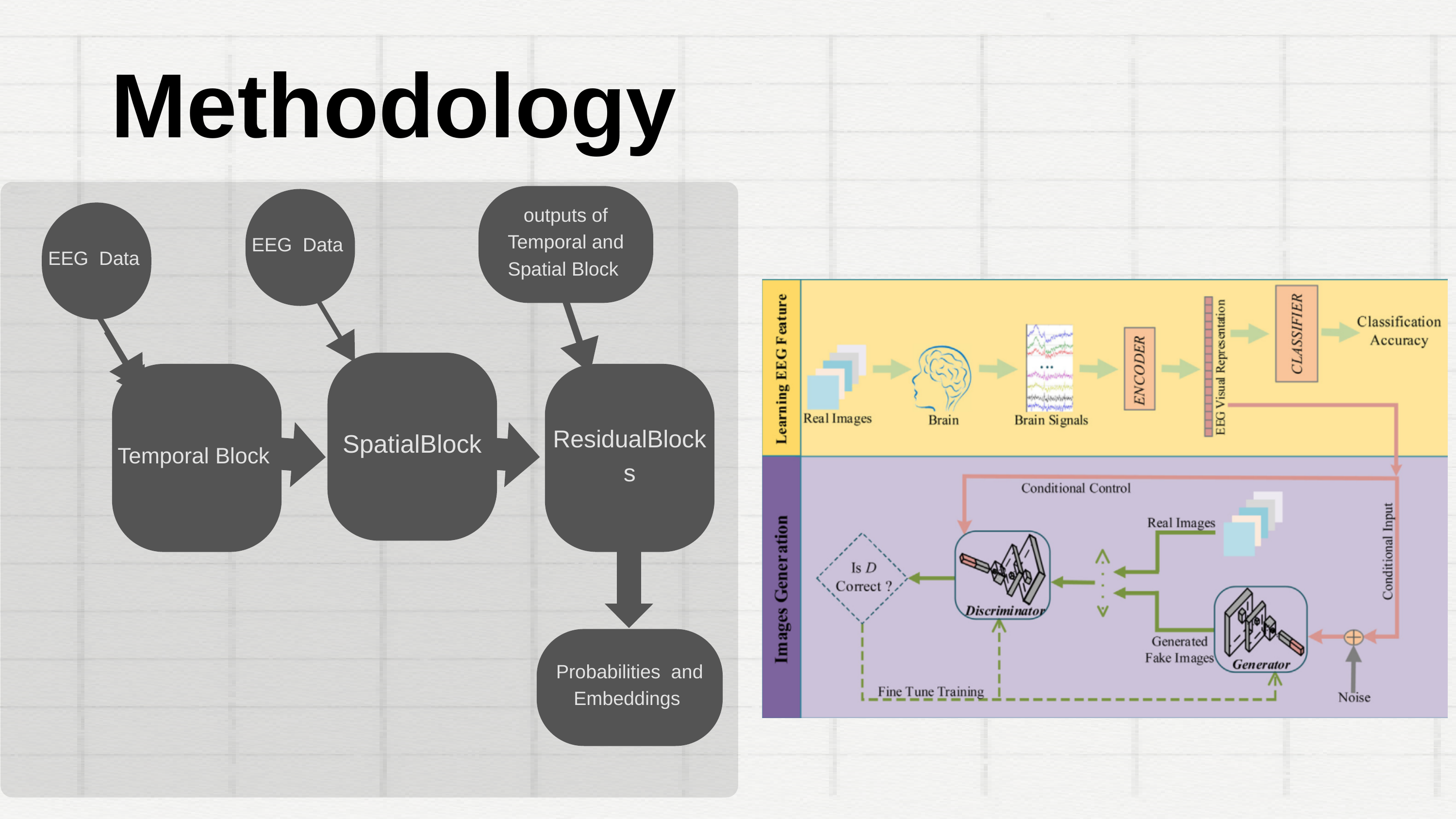

Methodology

outputs of Temporal and Spatial Block

EEG  Data

EEG  Data

SpatialBlock

Temporal Block

ResidualBlocks

Probabilities  and Embeddings